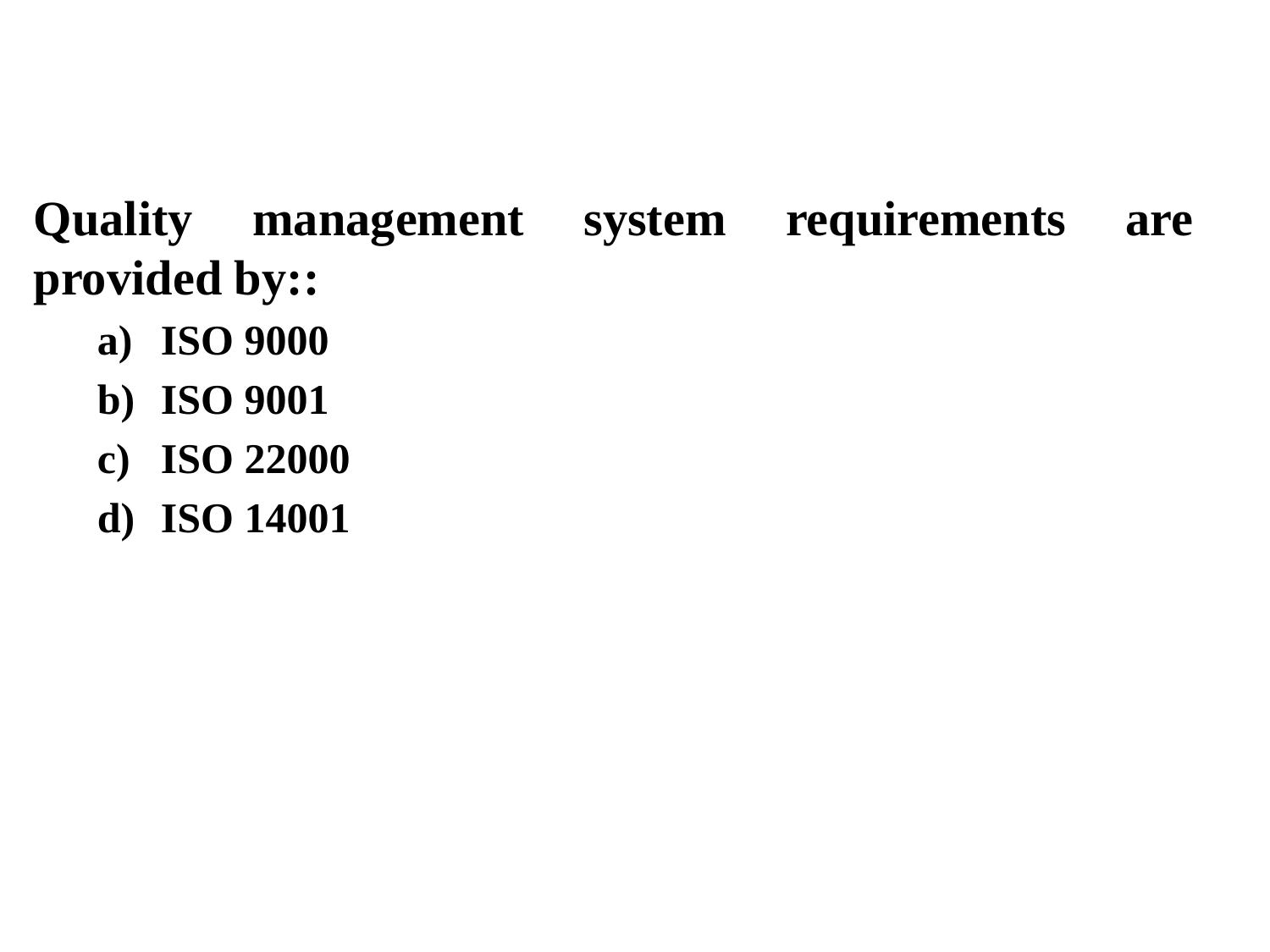

Quality management system requirements are provided by::
ISO 9000
ISO 9001
ISO 22000
ISO 14001